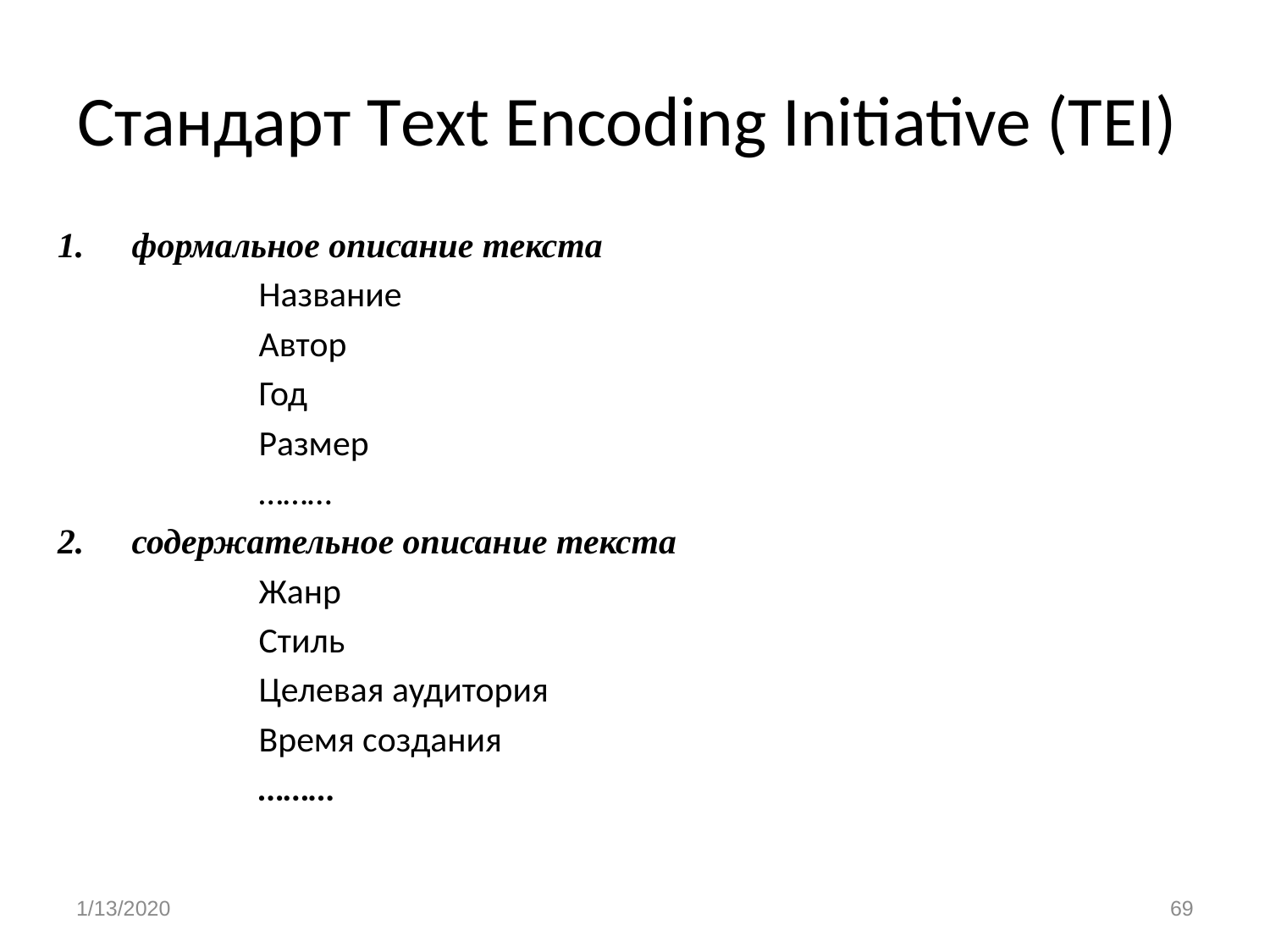

# Стандарт Text Encoding Initiative (TEI)
формальное описание текста
		Название
		Автор
		Год
		Размер
		………
содержательное описание текста
		Жанр
		Стиль
		Целевая аудитория
		Время создания
		………

1/13/2020
69